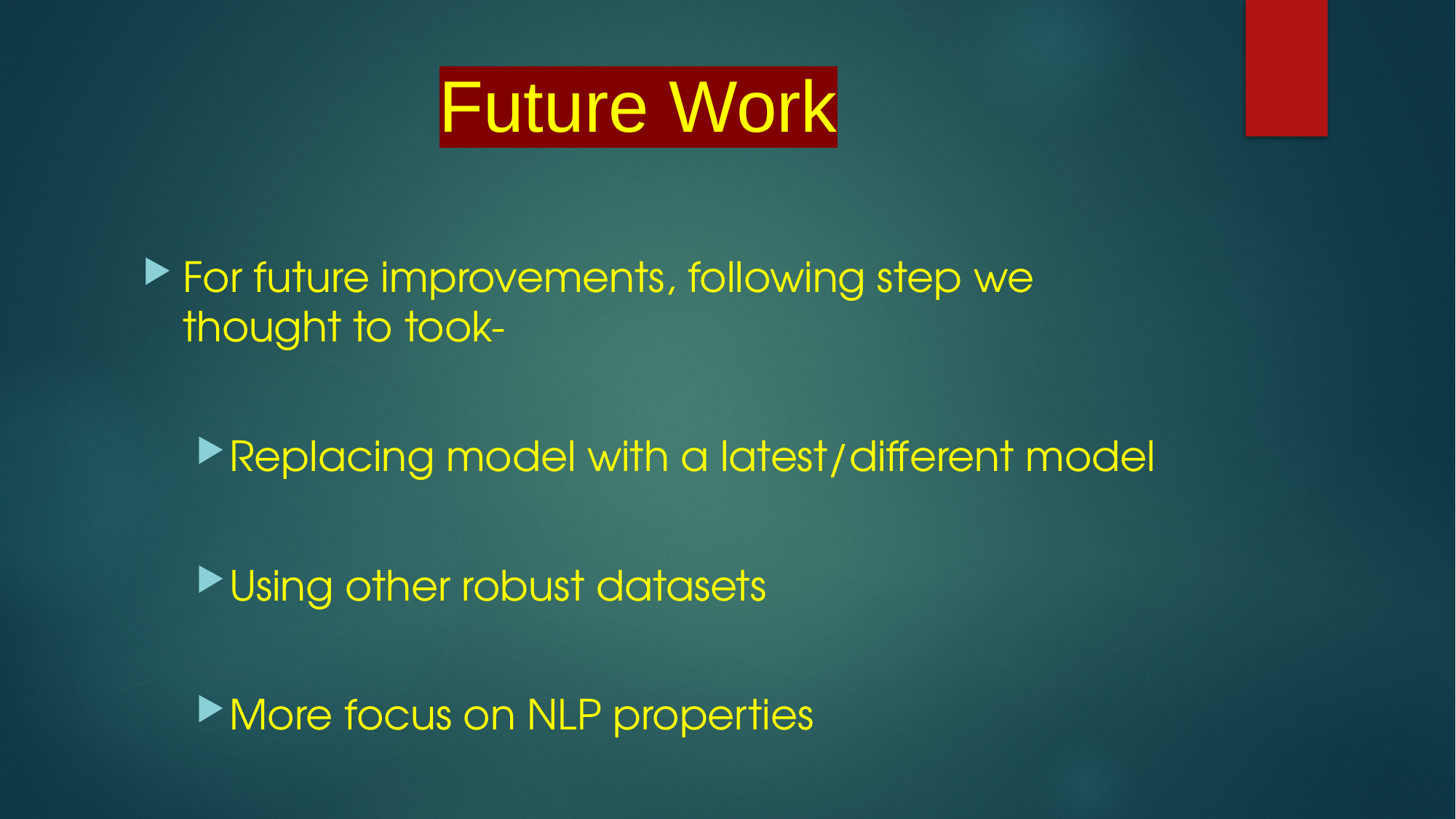

# Future Work
For future improvements, following step we thought to took-

Replacing model with a latest/different model

Using other robust datasets

More focus on NLP properties